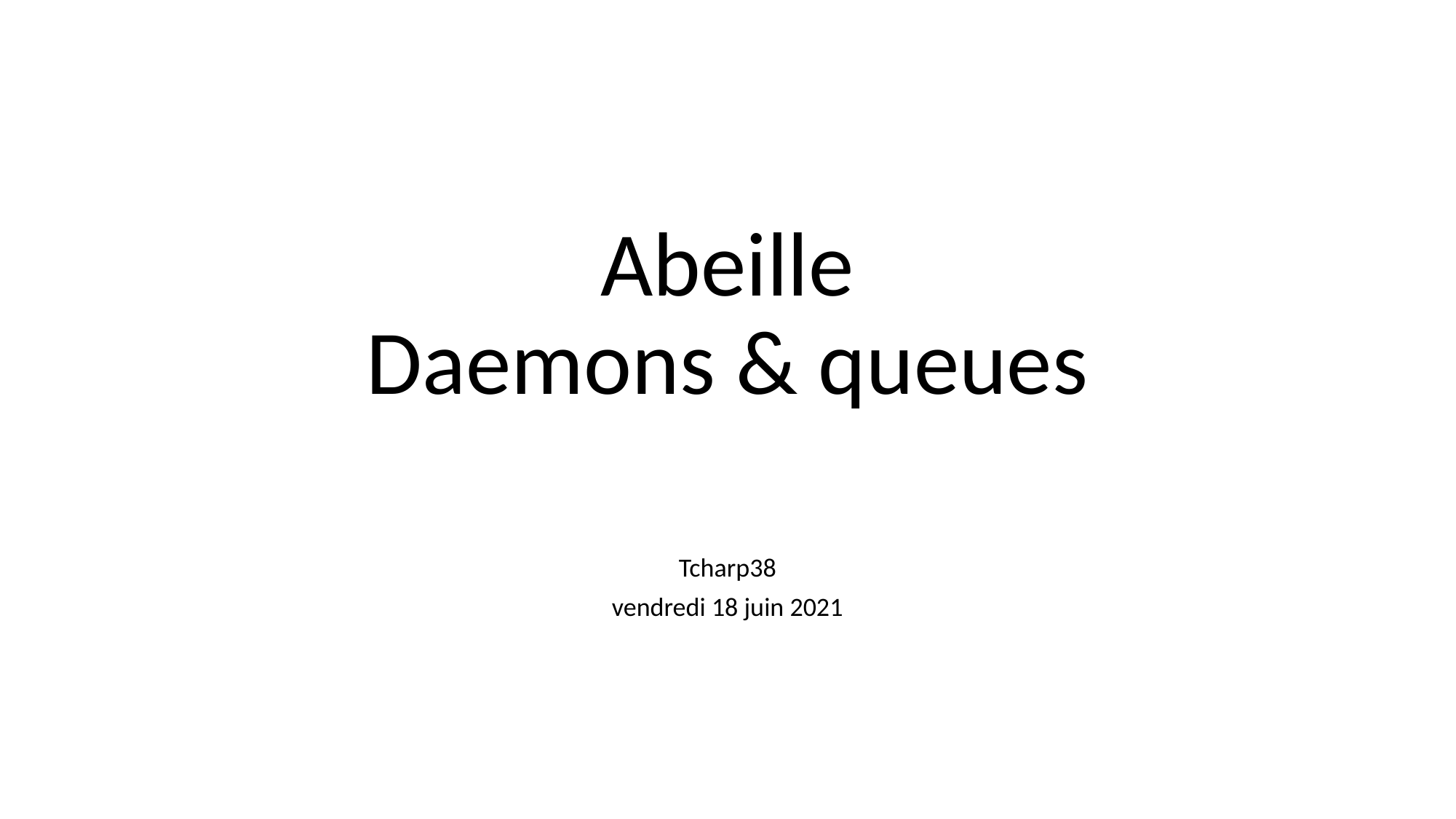

# Abeille Daemons & queues
Tcharp38
vendredi 18 juin 2021